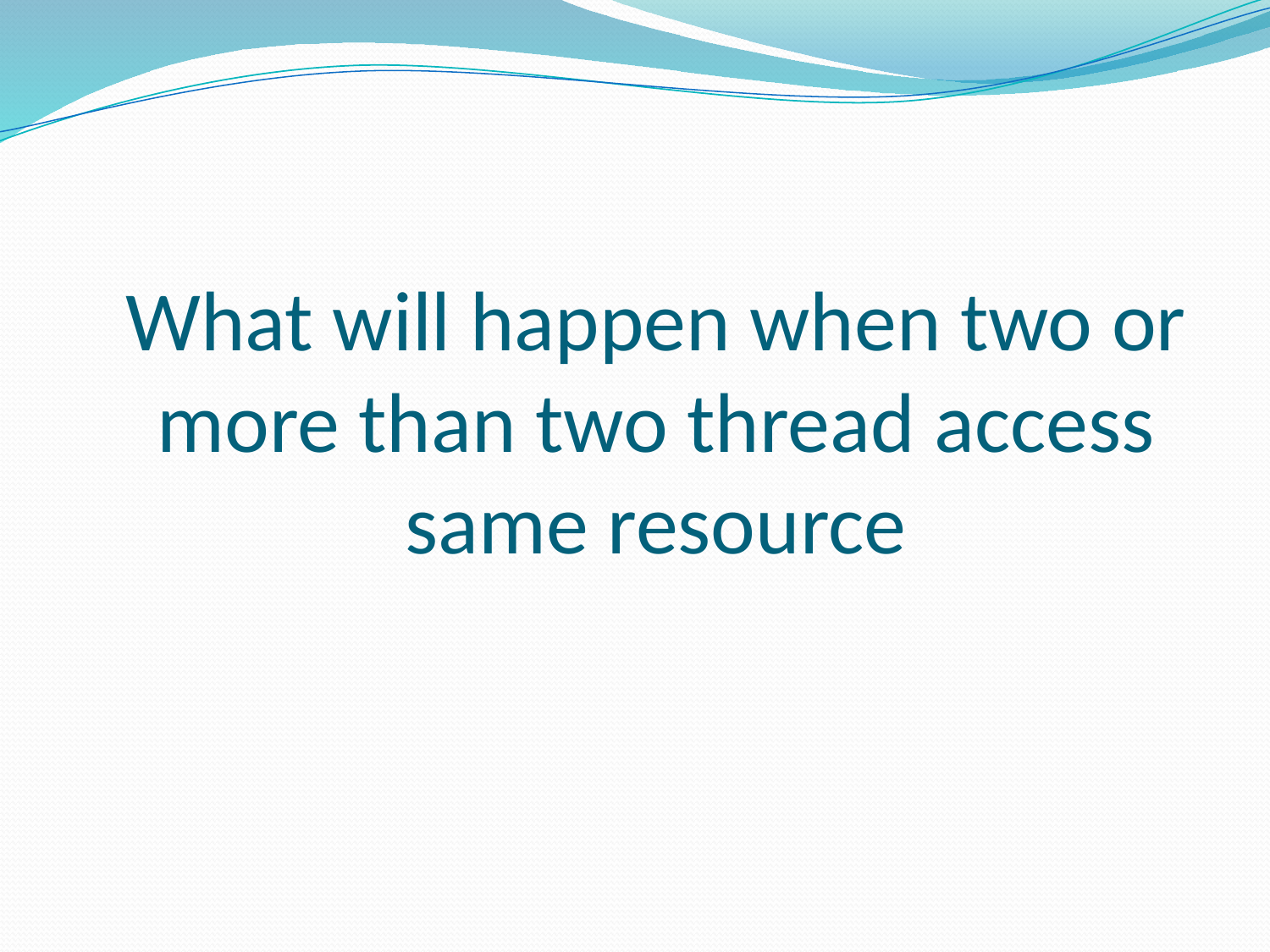

# What will happen when two or more than two thread access same resource